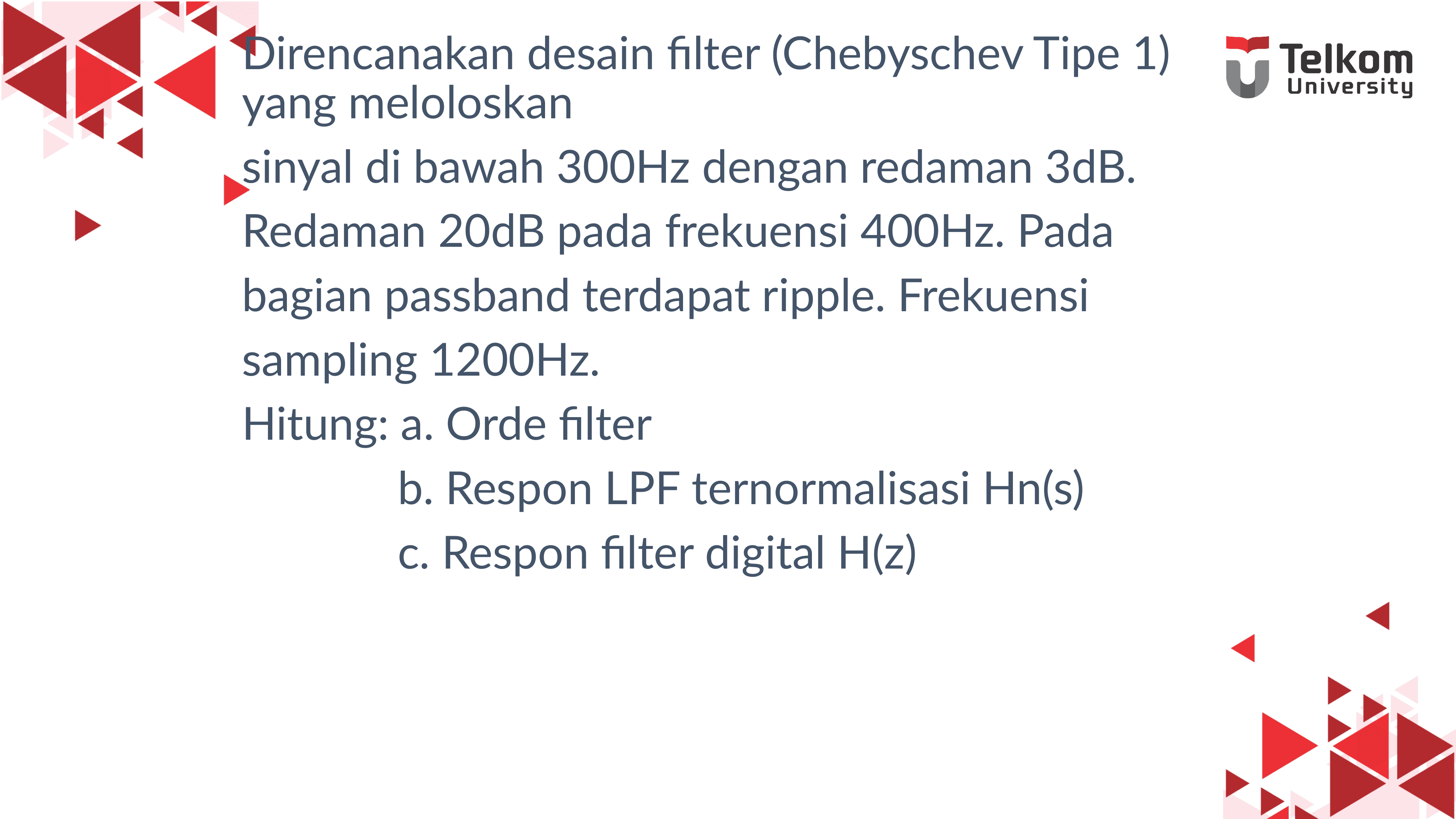

Direncanakan desain filter (Chebyschev Tipe 1) yang meloloskan
sinyal di bawah 300Hz dengan redaman 3dB.
Redaman 20dB pada frekuensi 400Hz. Pada
bagian passband terdapat ripple. Frekuensi
sampling 1200Hz.
Hitung: a. Orde filter
		    b. Respon LPF ternormalisasi Hn(s)
		    c. Respon filter digital H(z)